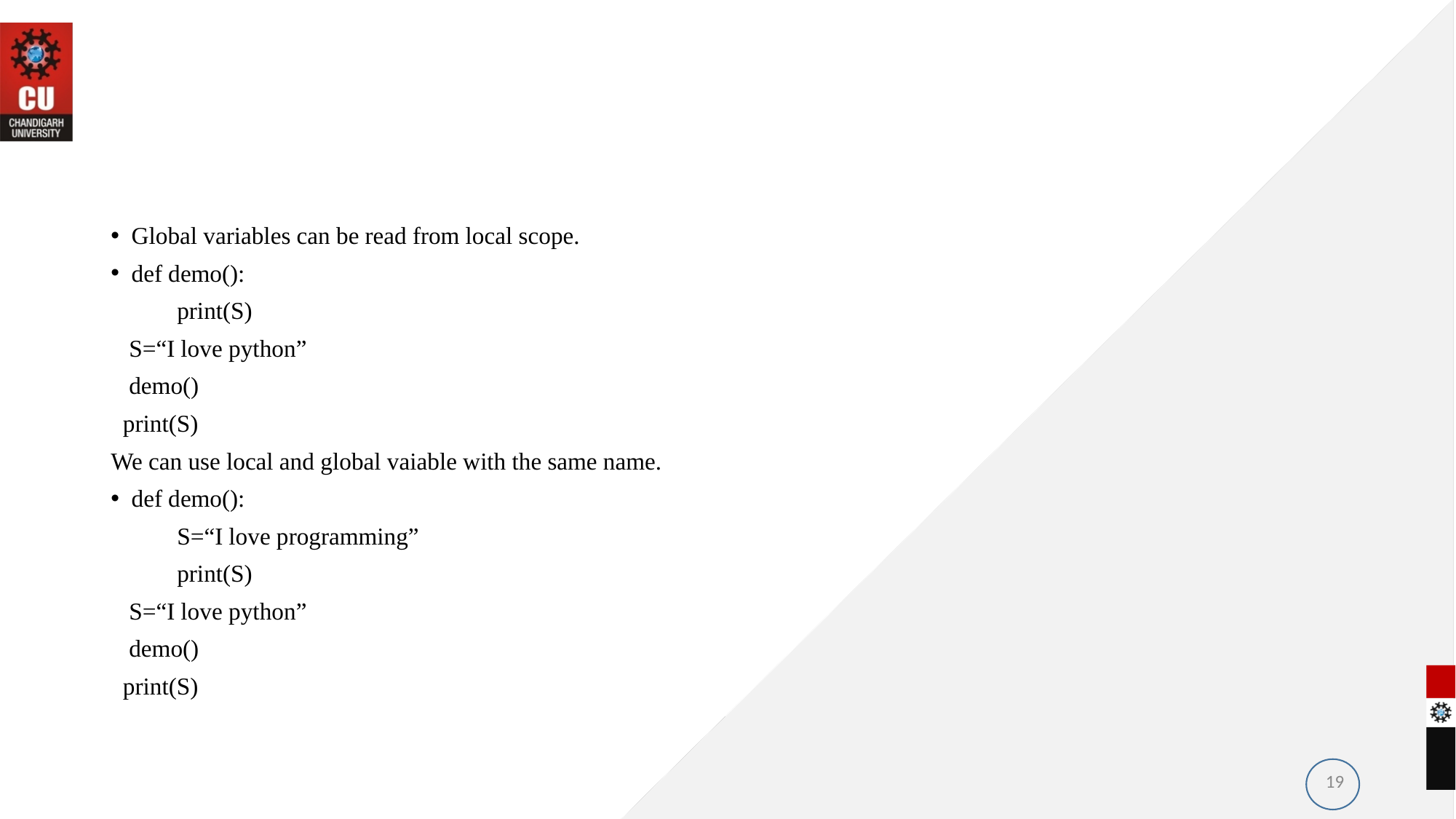

#
Global variables can be read from local scope.
def demo():
           print(S)
   S=“I love python”
   demo()
  print(S)
We can use local and global vaiable with the same name.
def demo():
           S=“I love programming”
           print(S)
   S=“I love python”
   demo()
  print(S)

19